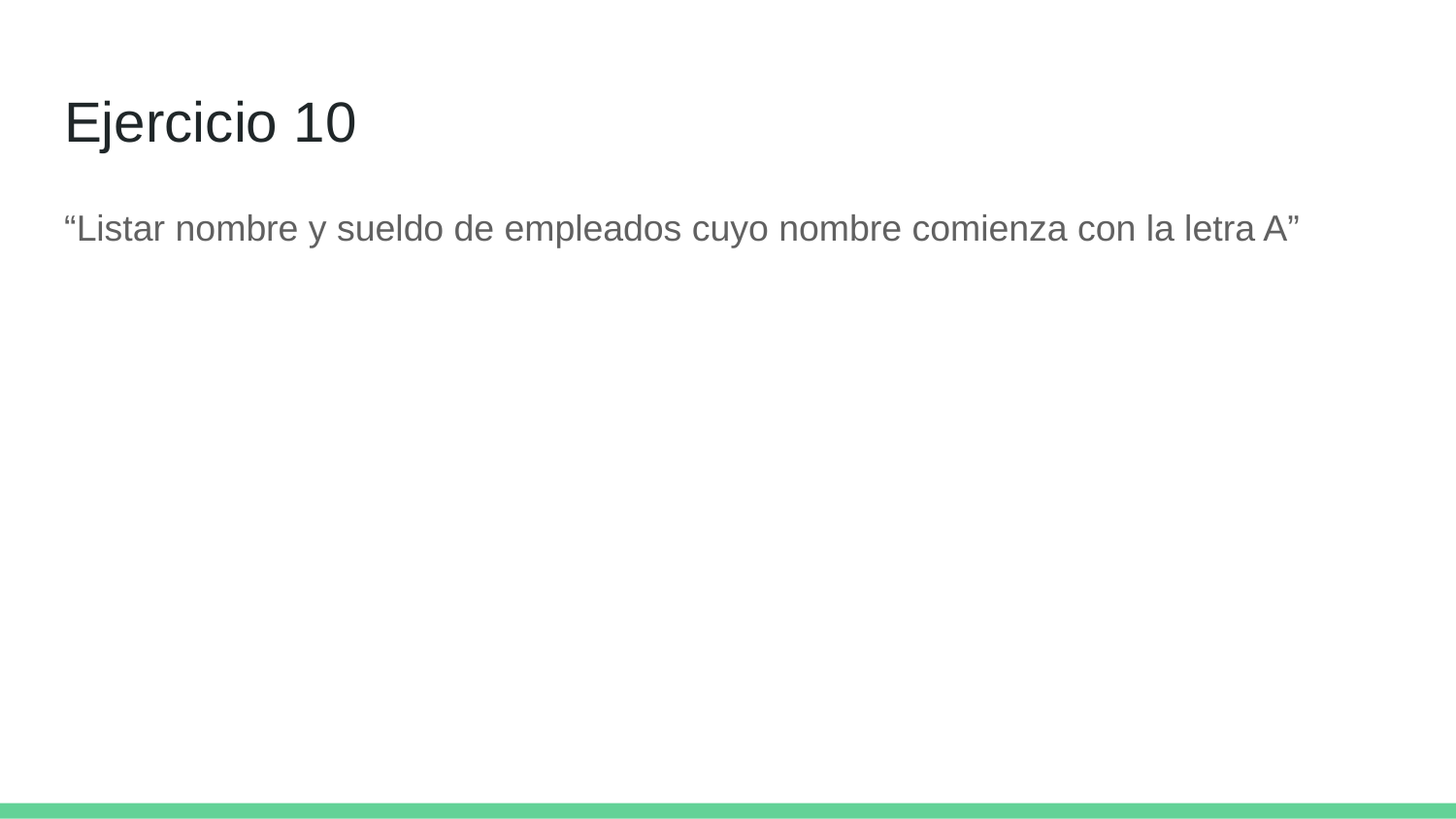

# Ejercicio 10
“Listar nombre y sueldo de empleados cuyo nombre comienza con la letra A”